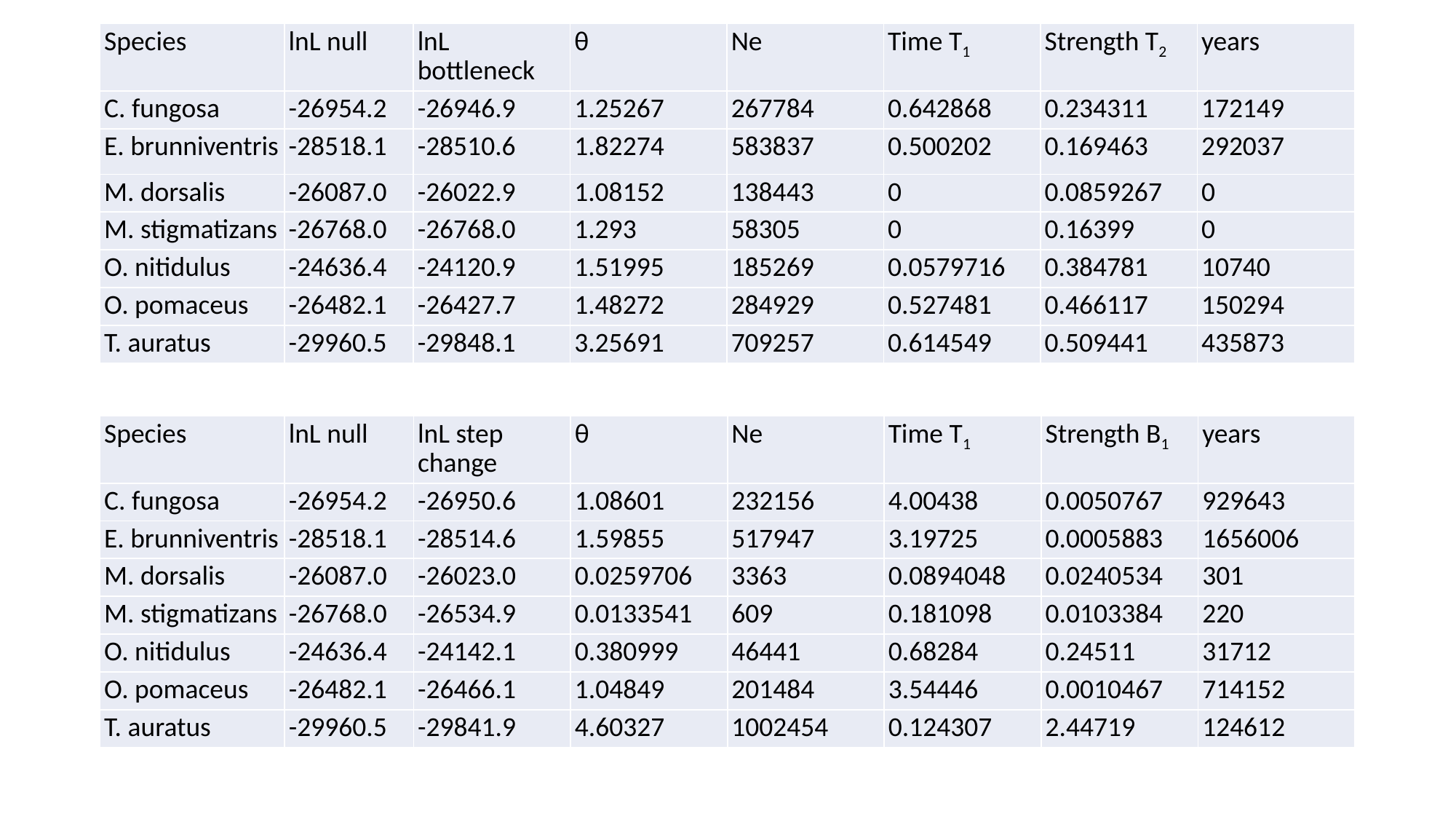

| Species | lnL null | lnL bottleneck | θ | Ne | Time T1 | Strength T2 | years |
| --- | --- | --- | --- | --- | --- | --- | --- |
| C. fungosa | -26954.2 | -26946.9 | 1.25267 | 267784 | 0.642868 | 0.234311 | 172149 |
| E. brunniventris | -28518.1 | -28510.6 | 1.82274 | 583837 | 0.500202 | 0.169463 | 292037 |
| M. dorsalis | -26087.0 | -26022.9 | 1.08152 | 138443 | 0 | 0.0859267 | 0 |
| M. stigmatizans | -26768.0 | -26768.0 | 1.293 | 58305 | 0 | 0.16399 | 0 |
| O. nitidulus | -24636.4 | -24120.9 | 1.51995 | 185269 | 0.0579716 | 0.384781 | 10740 |
| O. pomaceus | -26482.1 | -26427.7 | 1.48272 | 284929 | 0.527481 | 0.466117 | 150294 |
| T. auratus | -29960.5 | -29848.1 | 3.25691 | 709257 | 0.614549 | 0.509441 | 435873 |
#

| Species | lnL null | lnL step change | θ | Ne | Time T1 | Strength B1 | years |
| --- | --- | --- | --- | --- | --- | --- | --- |
| C. fungosa | -26954.2 | -26950.6 | 1.08601 | 232156 | 4.00438 | 0.0050767 | 929643 |
| E. brunniventris | -28518.1 | -28514.6 | 1.59855 | 517947 | 3.19725 | 0.0005883 | 1656006 |
| M. dorsalis | -26087.0 | -26023.0 | 0.0259706 | 3363 | 0.0894048 | 0.0240534 | 301 |
| M. stigmatizans | -26768.0 | -26534.9 | 0.0133541 | 609 | 0.181098 | 0.0103384 | 220 |
| O. nitidulus | -24636.4 | -24142.1 | 0.380999 | 46441 | 0.68284 | 0.24511 | 31712 |
| O. pomaceus | -26482.1 | -26466.1 | 1.04849 | 201484 | 3.54446 | 0.0010467 | 714152 |
| T. auratus | -29960.5 | -29841.9 | 4.60327 | 1002454 | 0.124307 | 2.44719 | 124612 |